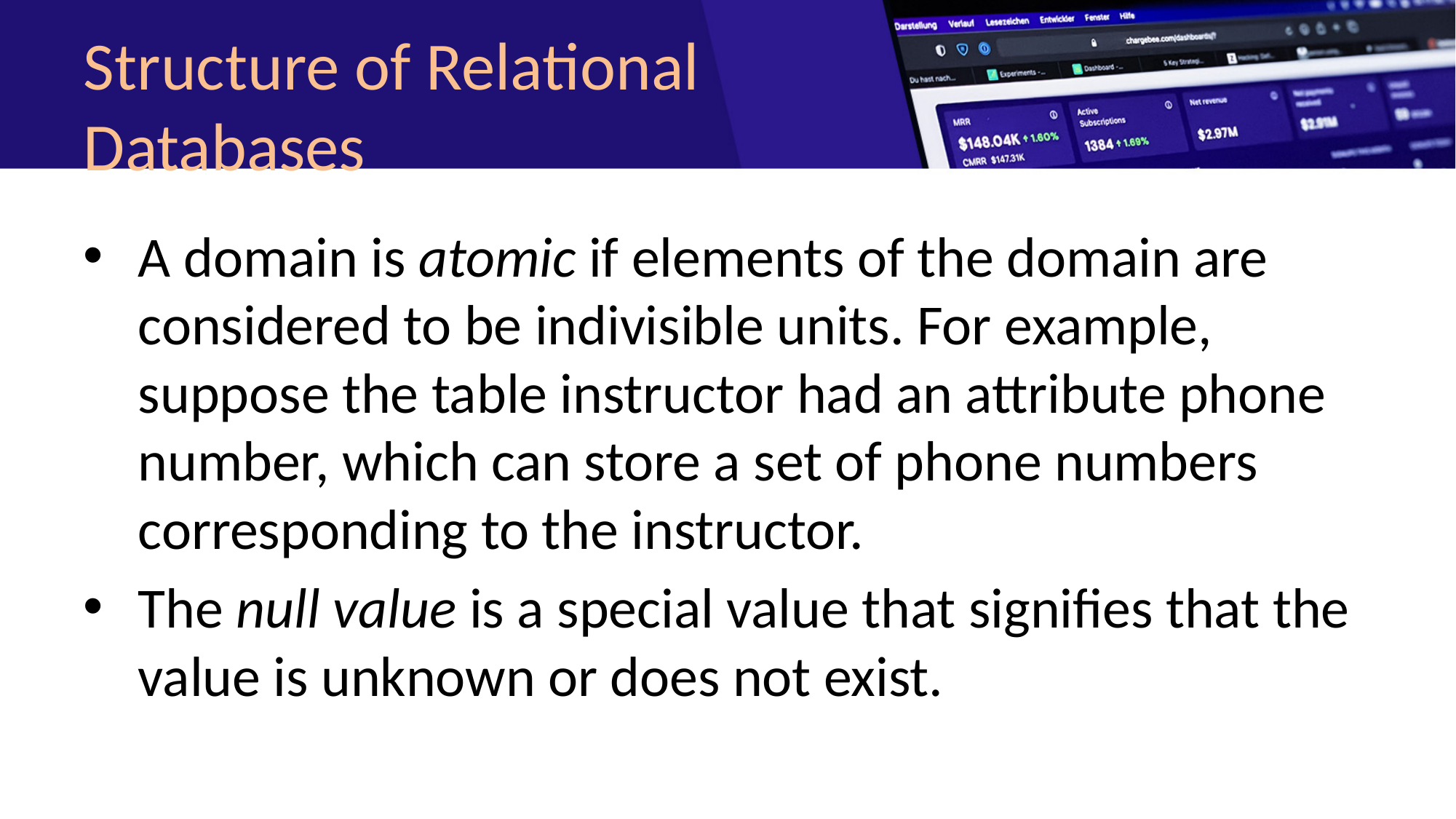

# Structure of Relational Databases
A domain is atomic if elements of the domain are considered to be indivisible units. For example, suppose the table instructor had an attribute phone number, which can store a set of phone numbers corresponding to the instructor.
The null value is a special value that signifies that the value is unknown or does not exist.